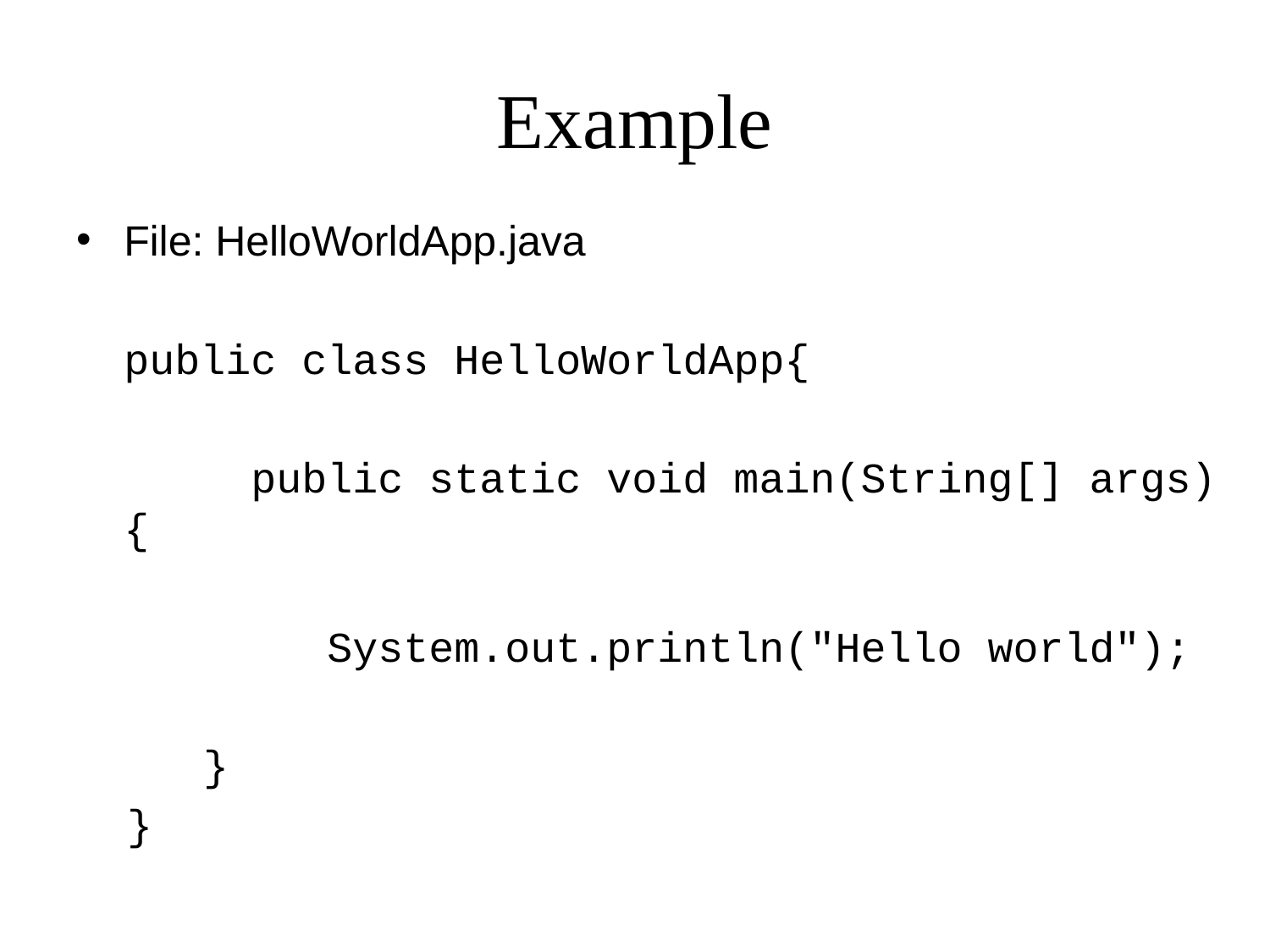

# Example
File: HelloWorldApp.java

	public class HelloWorldApp{

  	public static void main(String[] args) {

    	   System.out.println("Hello world");

     }
  }